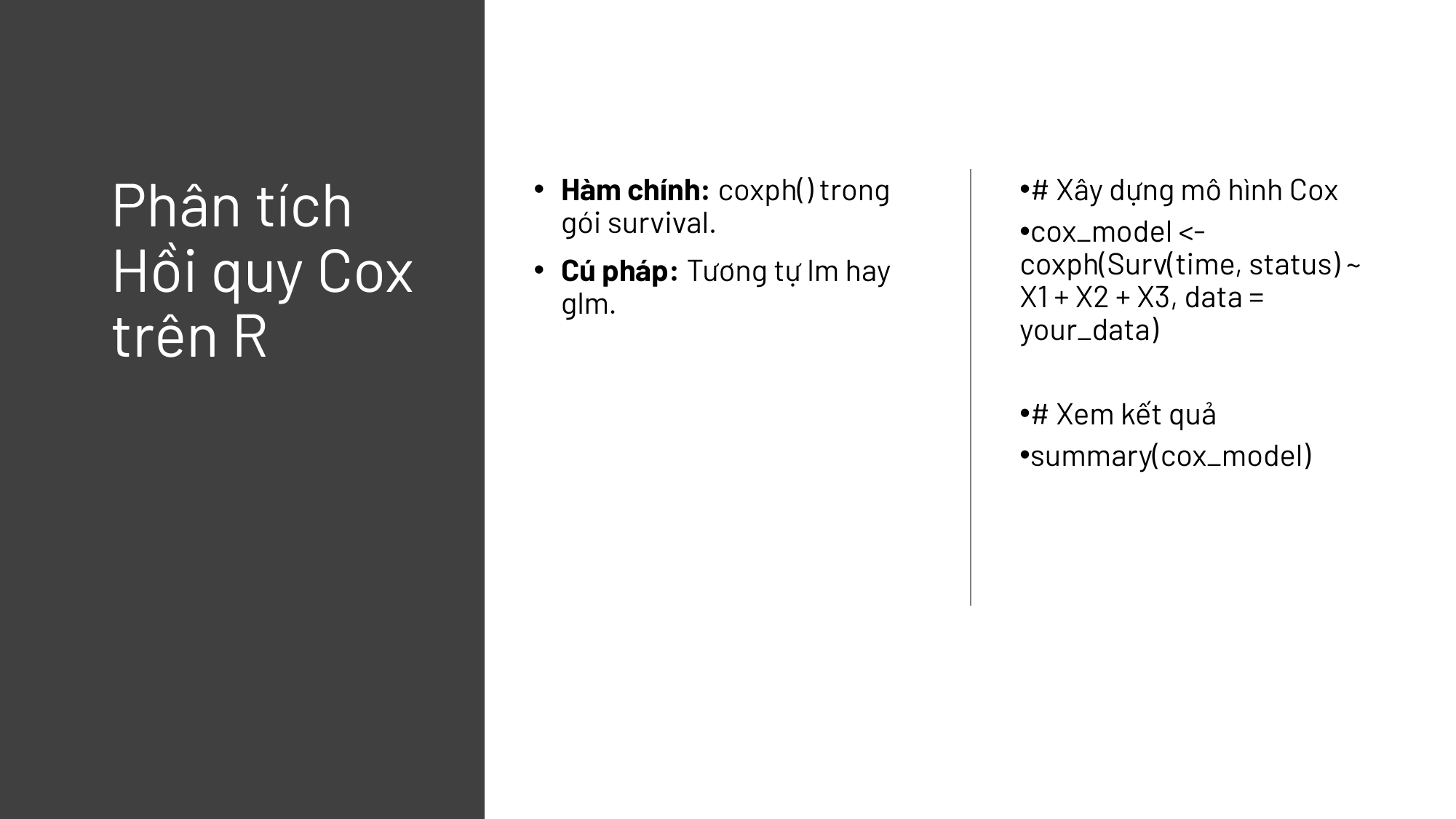

# Phân tích Hồi quy Cox trên R
Hàm chính: coxph() trong gói survival.
Cú pháp: Tương tự lm hay glm.

# Xây dựng mô hình Cox
cox_model <- coxph(Surv(time, status) ~ X1 + X2 + X3, data = your_data)

# Xem kết quả
summary(cox_model)